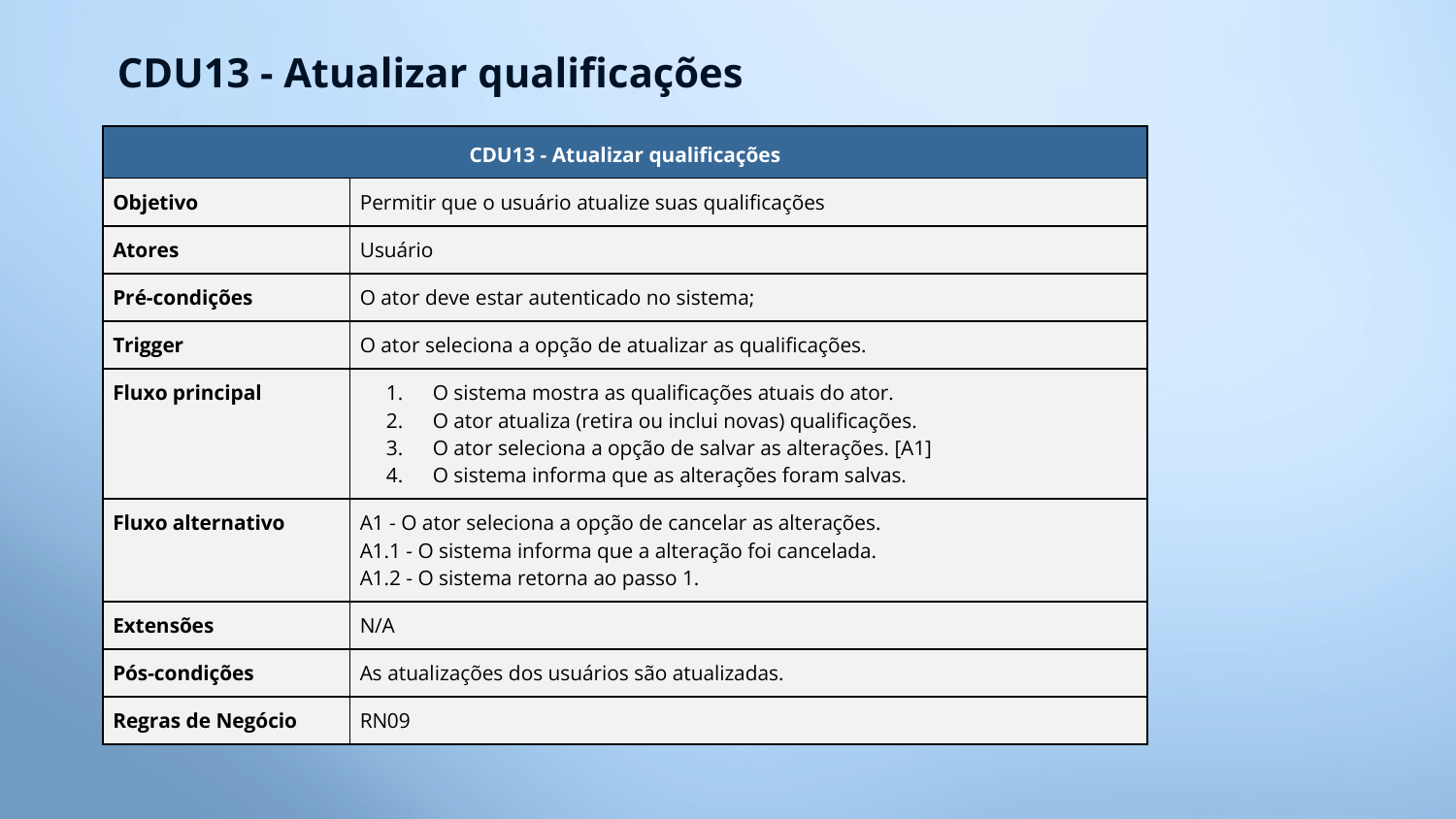

CDU13 - Atualizar qualificações
| CDU13 - Atualizar qualificações |  |
| --- | --- |
| Objetivo | Permitir que o usuário atualize suas qualificações |
| Atores | Usuário |
| Pré-condições | O ator deve estar autenticado no sistema; |
| Trigger | O ator seleciona a opção de atualizar as qualificações. |
| Fluxo principal | O sistema mostra as qualificações atuais do ator. O ator atualiza (retira ou inclui novas) qualificações. O ator seleciona a opção de salvar as alterações. [A1] O sistema informa que as alterações foram salvas. |
| Fluxo alternativo | A1 - O ator seleciona a opção de cancelar as alterações. A1.1 - O sistema informa que a alteração foi cancelada. A1.2 - O sistema retorna ao passo 1. |
| Extensões | N/A |
| Pós-condições | As atualizações dos usuários são atualizadas. |
| Regras de Negócio | RN09 |